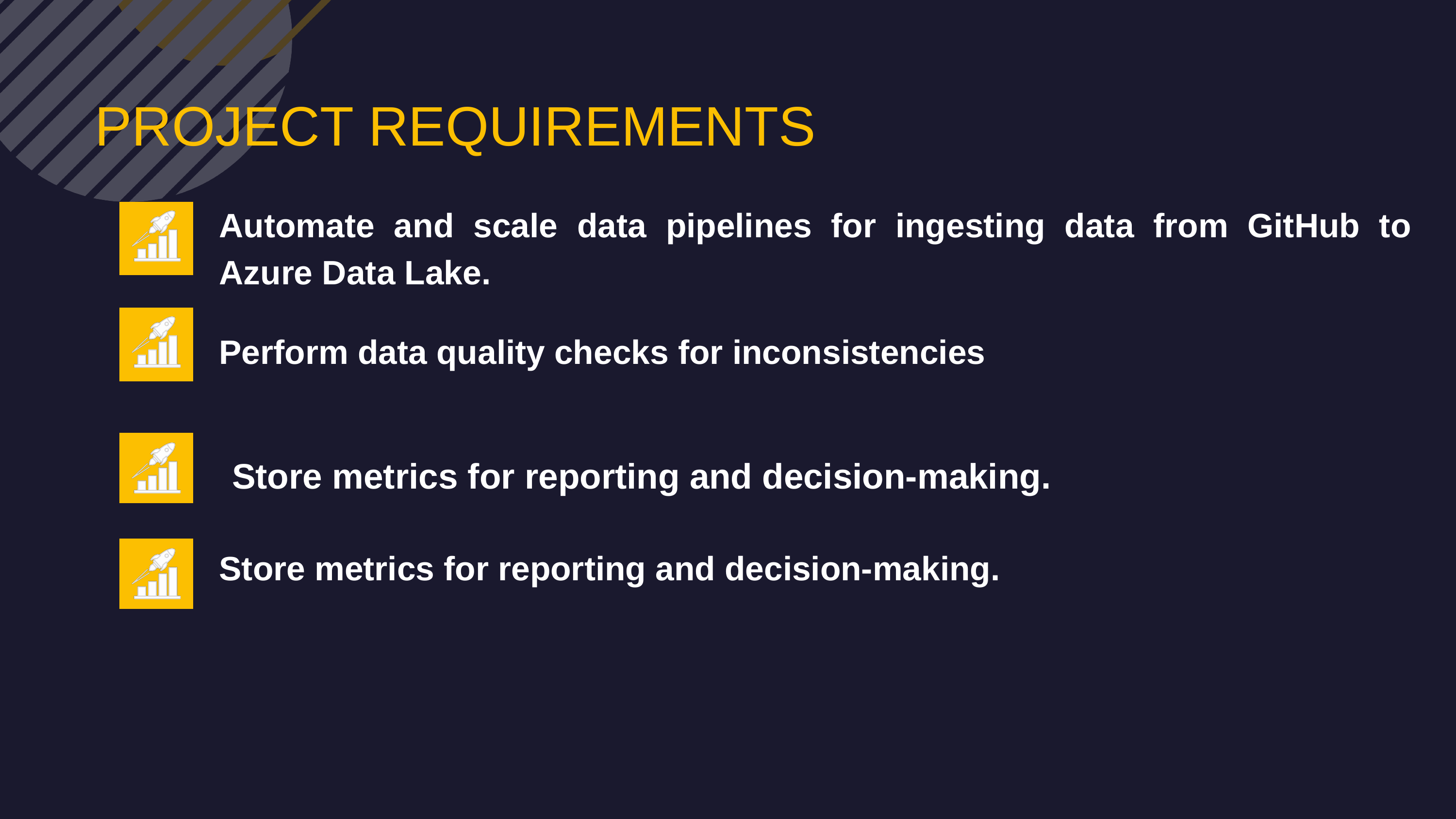

PROJECT REQUIREMENTS
Automate and scale data pipelines for ingesting data from GitHub to Azure Data Lake.

Perform data quality checks for inconsistencies

Store metrics for reporting and decision-making.

Store metrics for reporting and decision-making.